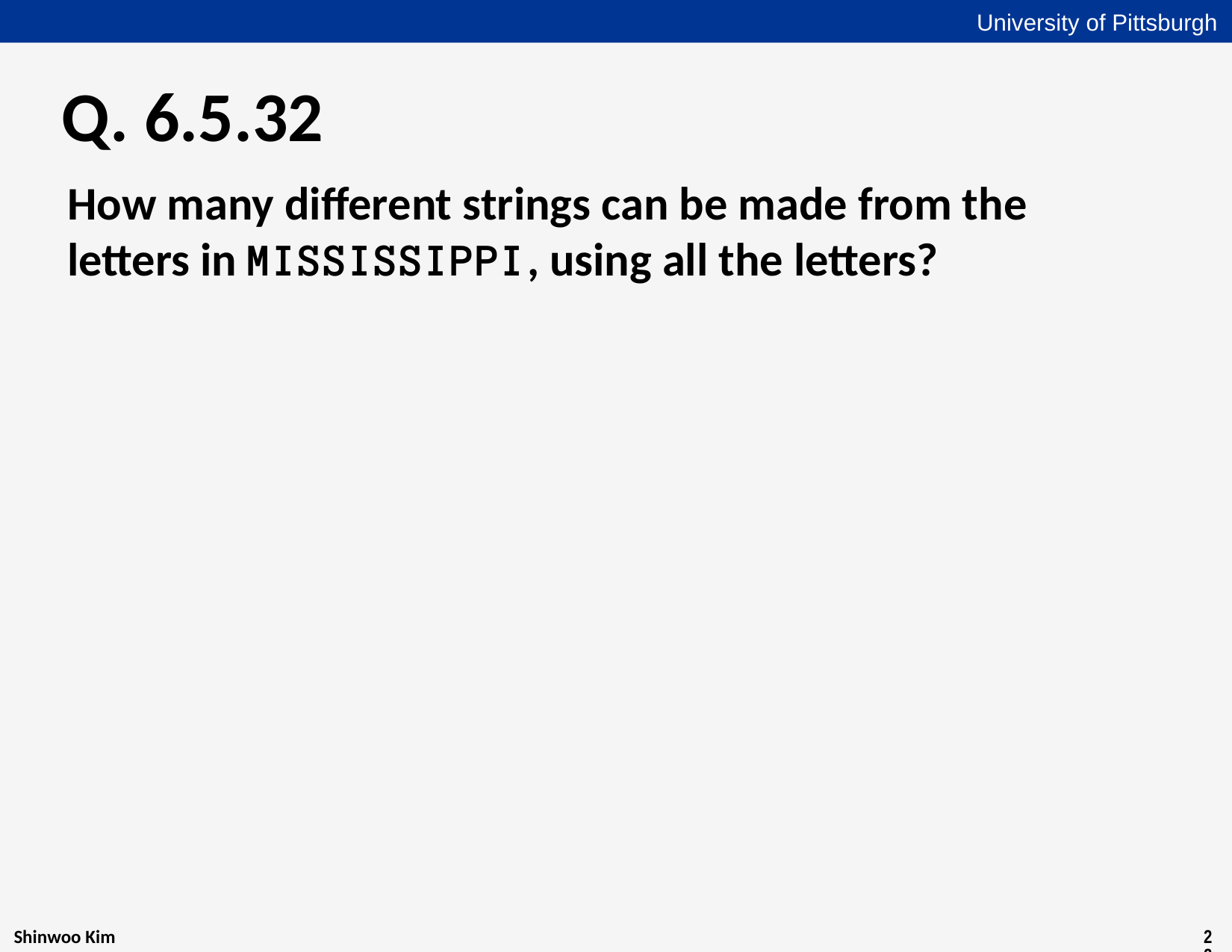

# Q. 6.5.32
How many different strings can be made from the letters in MISSISSIPPI, using all the letters?